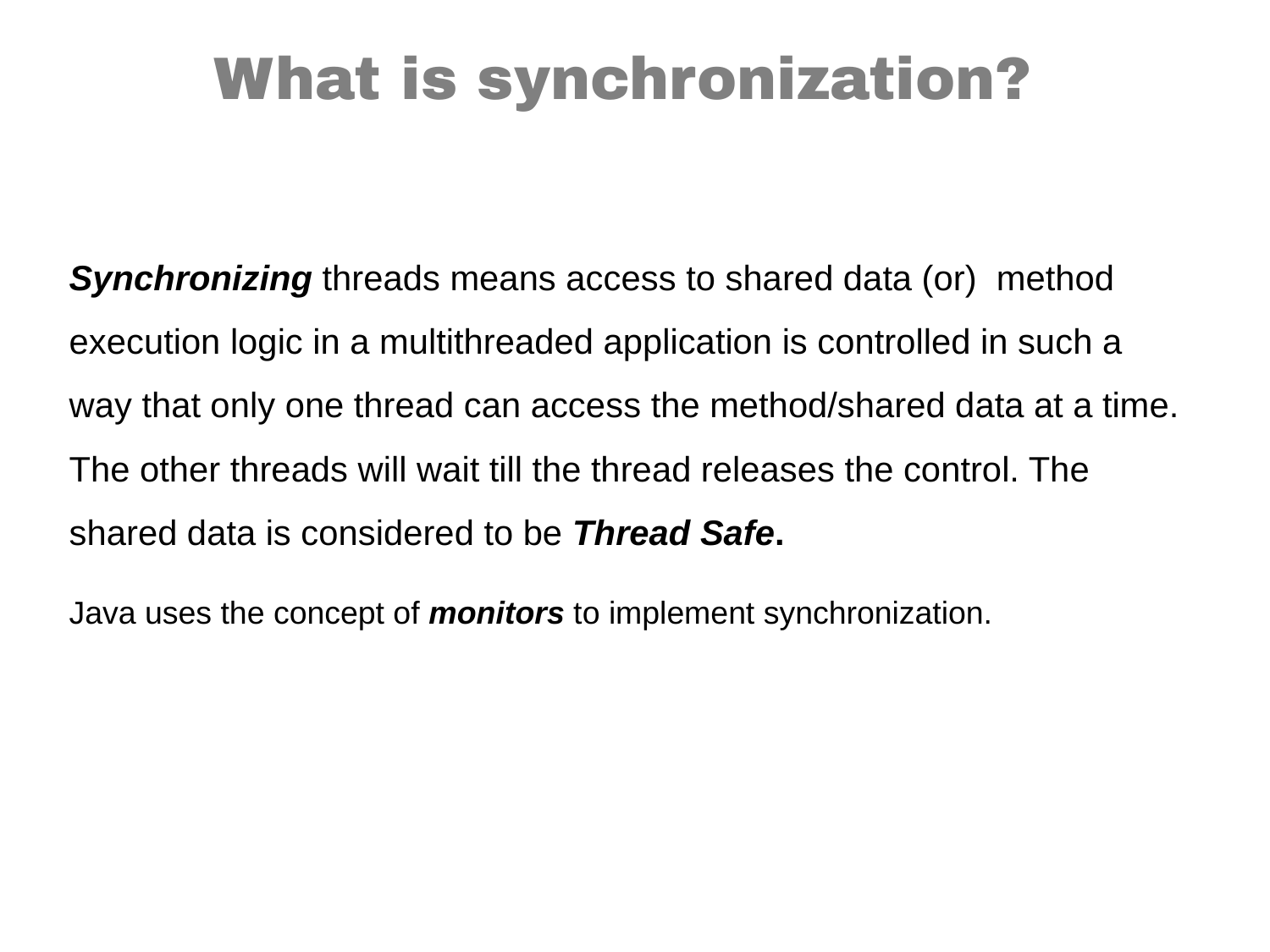

# What is synchronization?
Synchronizing threads means access to shared data (or)  method execution logic in a multithreaded application is controlled in such a way that only one thread can access the method/shared data at a time. The other threads will wait till the thread releases the control. The shared data is considered to be Thread Safe.
Java uses the concept of monitors to implement synchronization.